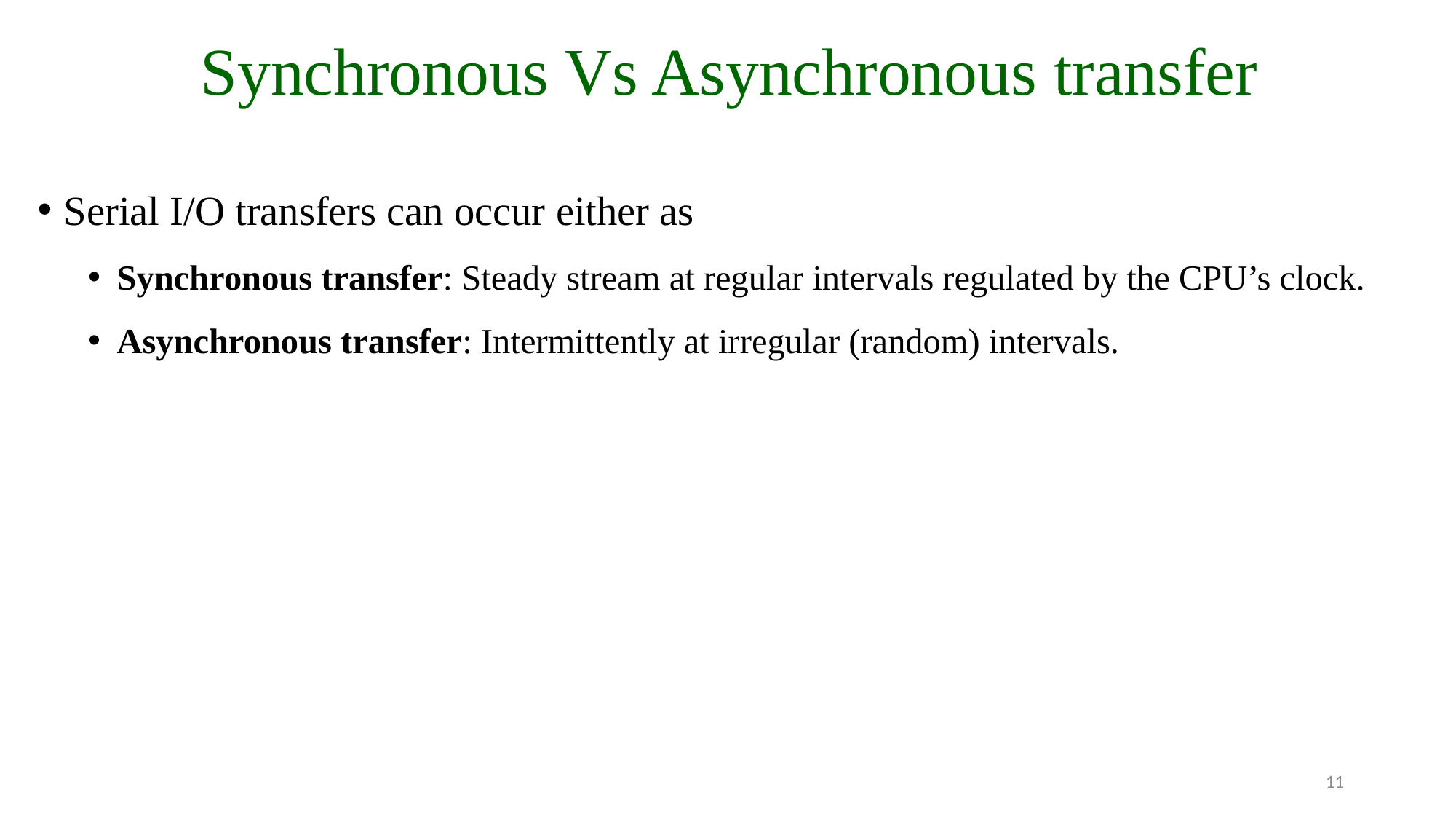

# Synchronous Vs Asynchronous transfer
Serial I/O transfers can occur either as
Synchronous transfer: Steady stream at regular intervals regulated by the CPU’s clock.
Asynchronous transfer: Intermittently at irregular (random) intervals.
11